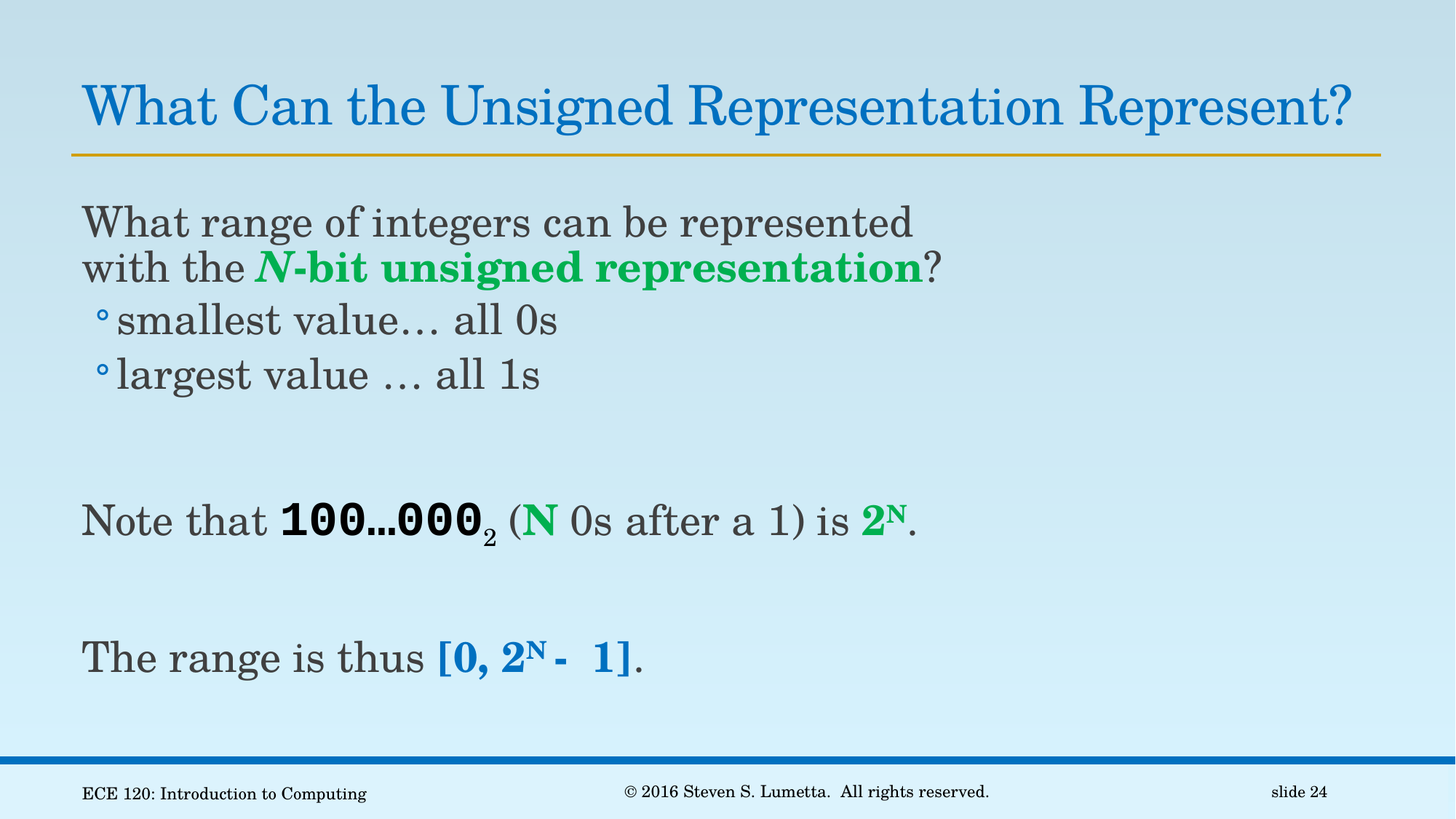

# What Can the Unsigned Representation Represent?
What range of integers can be represented with the N-bit unsigned representation?
smallest value… all 0s
largest value … all 1s

Note that 100…0002 (N 0s after a 1) is 2N.

The range is thus [0, 2N -  1].

ECE 120: Introduction to Computing
© 2016 Steven S. Lumetta.  All rights reserved.
slide 24